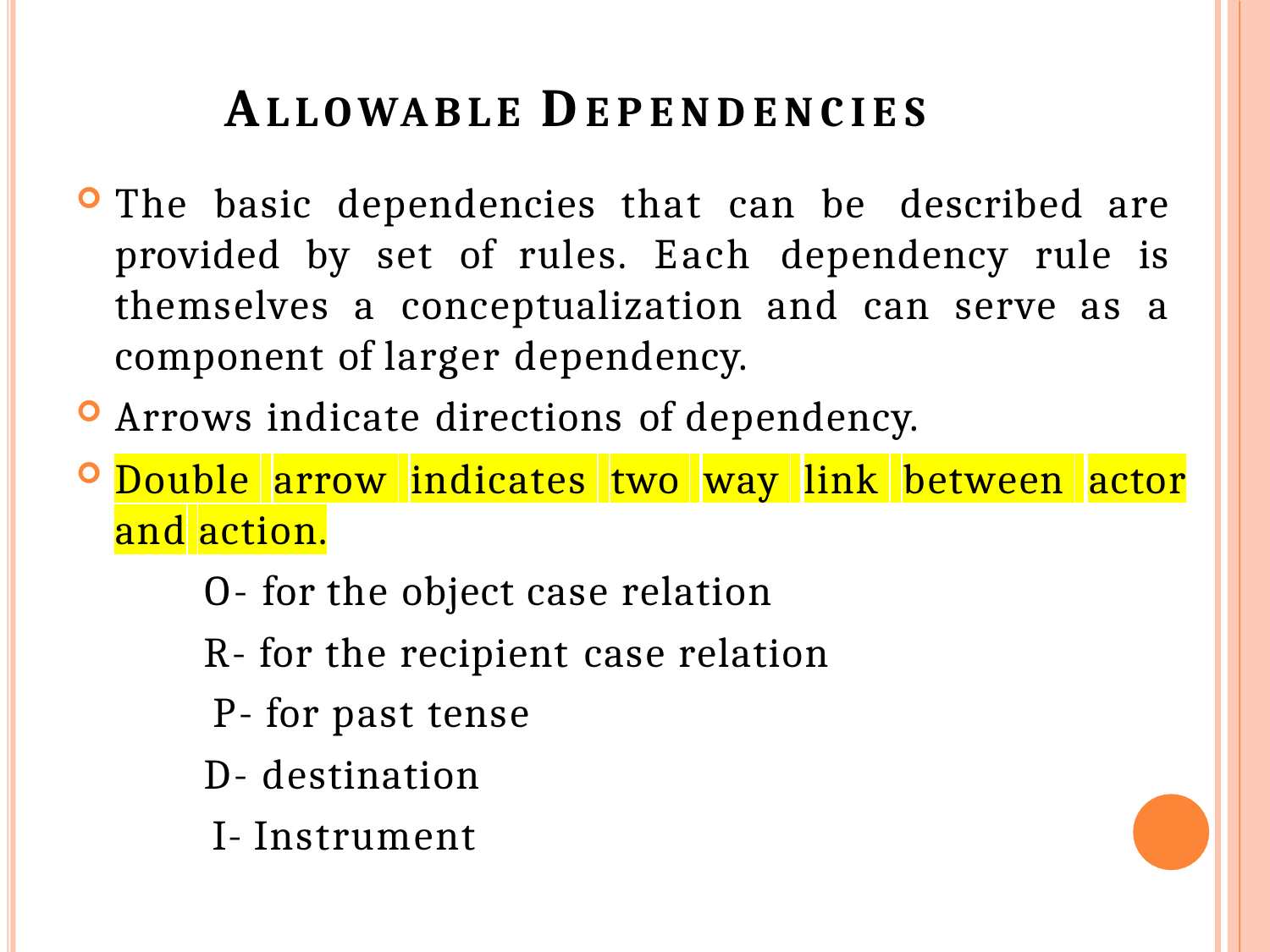

# ALLOWABLE DEPENDENCIES
The basic dependencies that can be described are  provided by set of rules. Each dependency rule is  themselves a conceptualization and can serve as a  component of larger dependency.
Arrows indicate directions of dependency.
Double  arrow  indicates  two  way  link  between  actor
and action.
O- for the object case relation
R- for the recipient case relation  P- for past tense
D- destination  I- Instrument